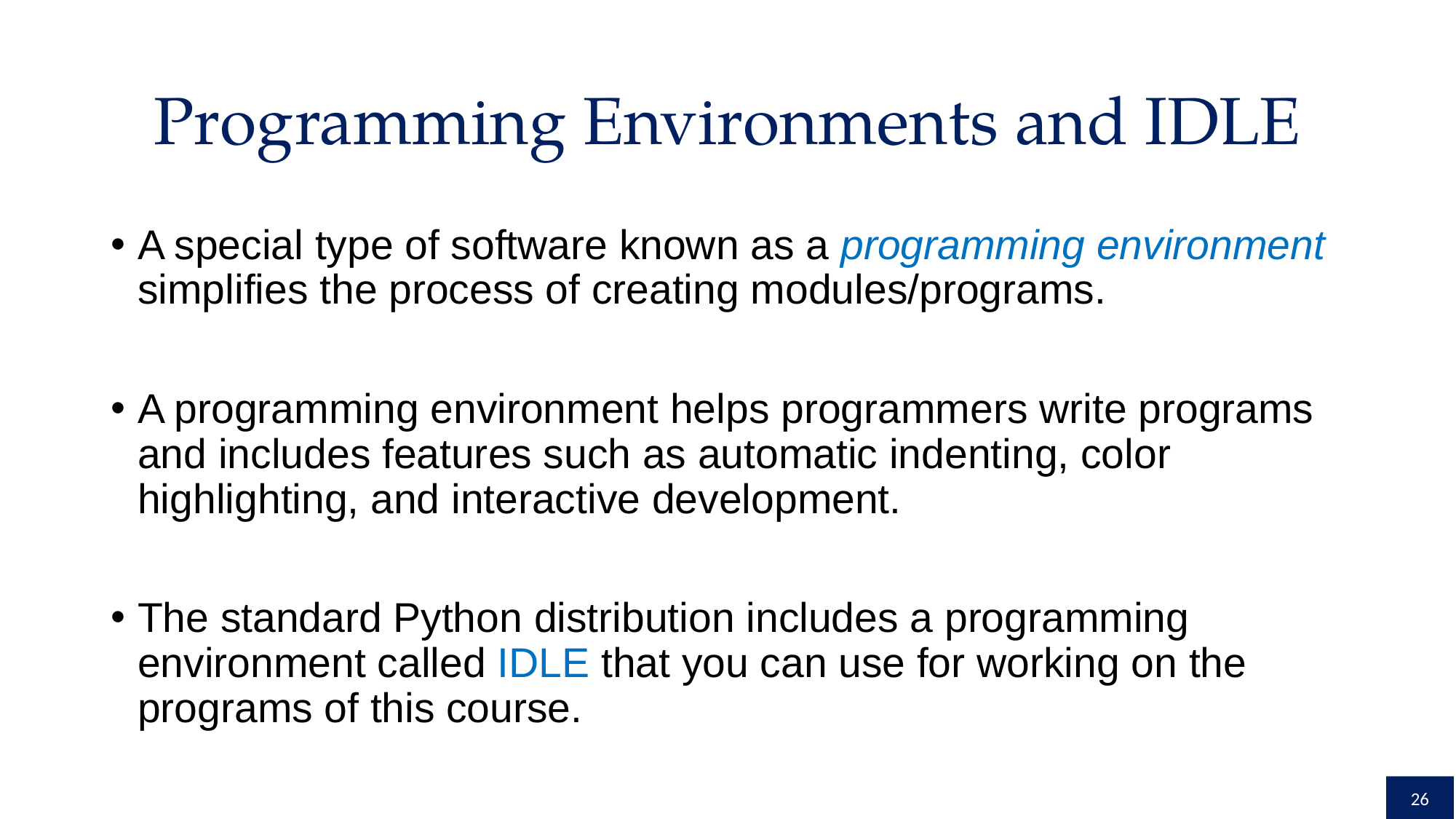

# Programming Environments and IDLE
A special type of software known as a programming environment simplifies the process of creating modules/programs.

A programming environment helps programmers write programs and includes features such as automatic indenting, color highlighting, and interactive development.

The standard Python distribution includes a programming environment called IDLE that you can use for working on the programs of this course.

26